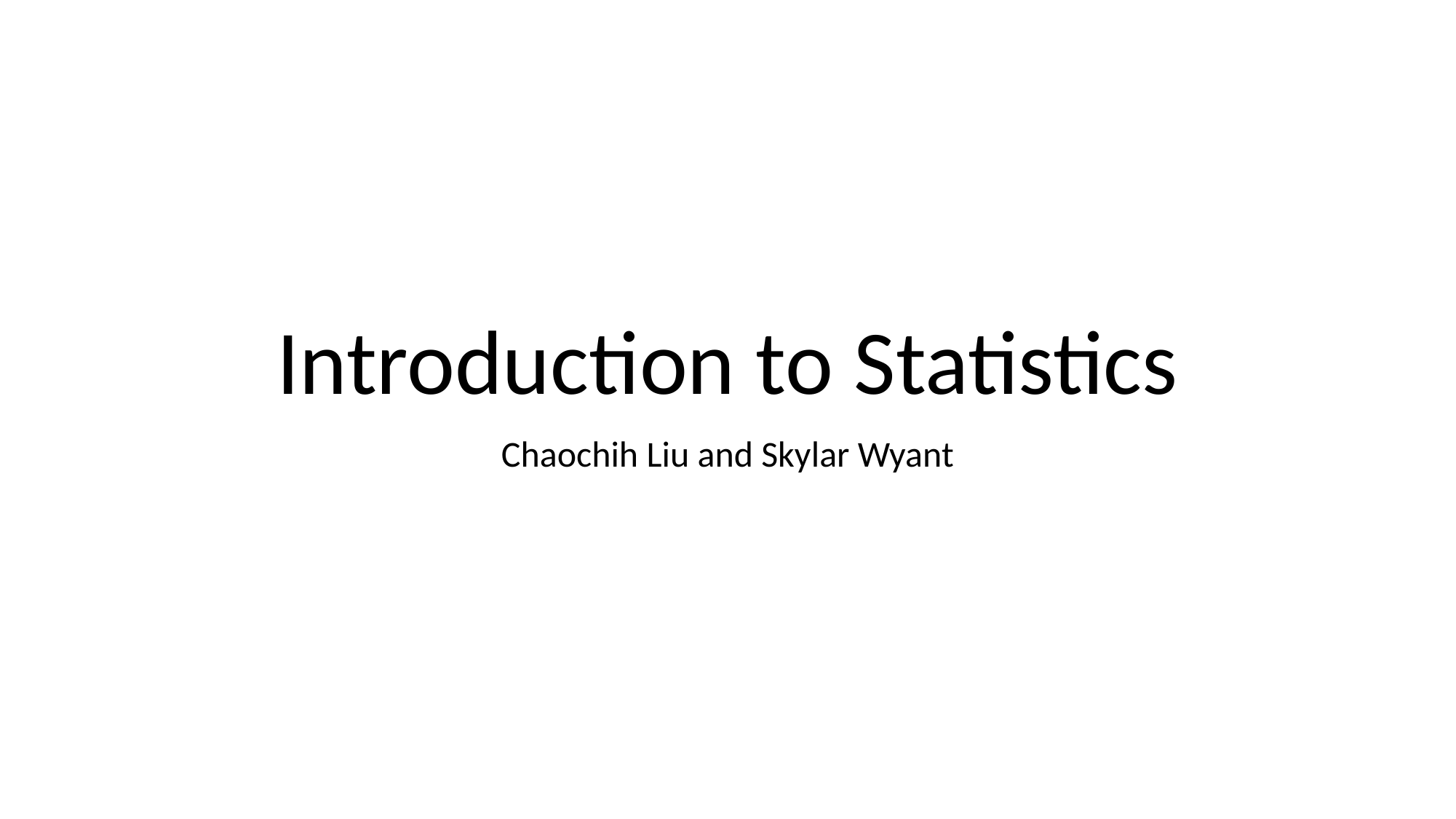

# Introduction to Statistics
Chaochih Liu and Skylar Wyant